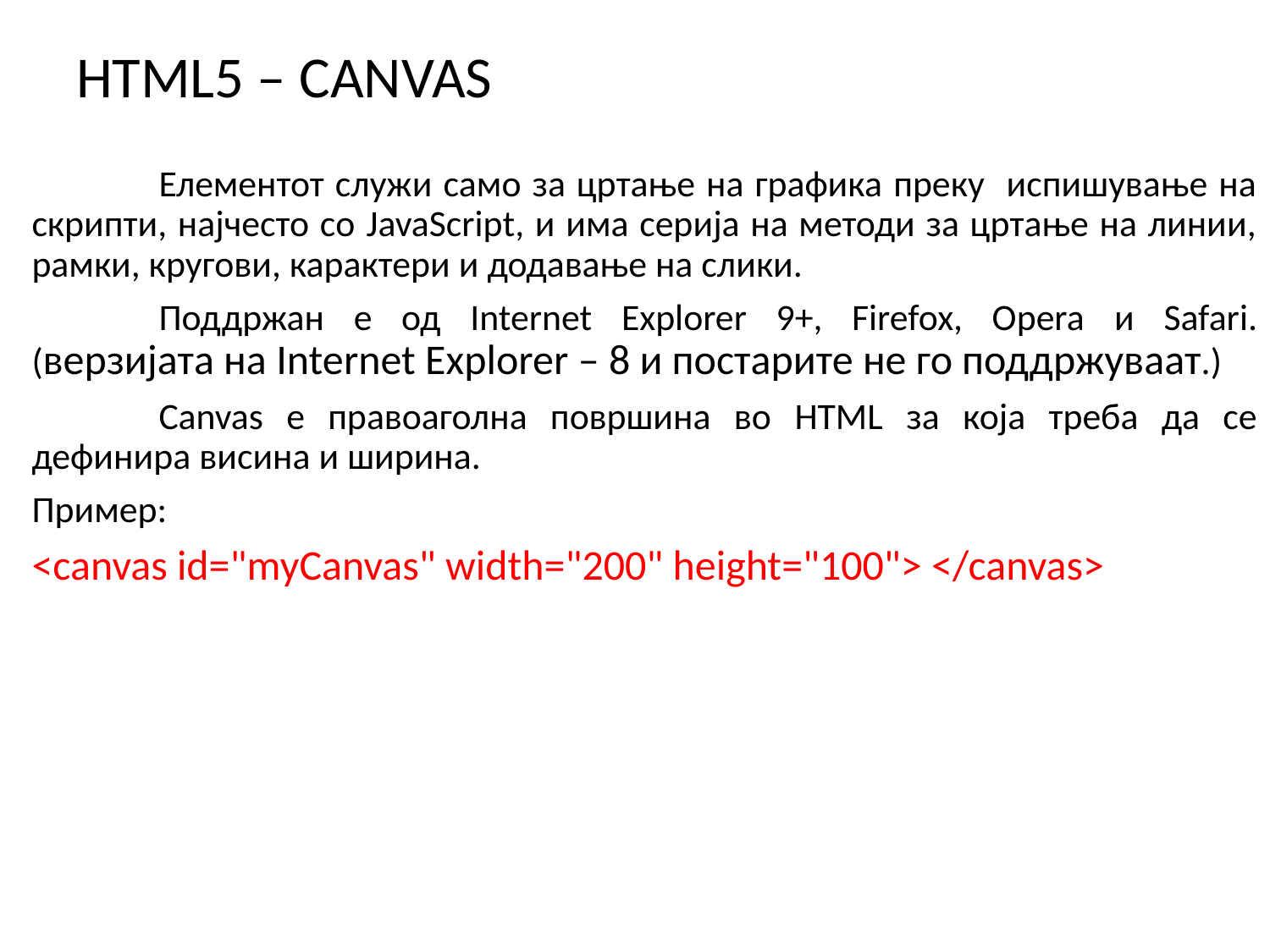

# HTML5 – CANVAS
	Елементот служи само за цртање на графика преку  испишување на скрипти, најчесто со JavaScript, и има серија на методи за цртање на линии, рамки, кругови, карактери и додавање на слики.
	Поддржан е од Internet Explorer 9+, Firefox, Opera и Safari. (верзијата на Internet Explorer – 8 и постарите не го поддржуваат.)
	Canvas e правоаголна површина во HTML за која треба да се дефинира висина и ширина.
Пример:
<canvas id="myCanvas" width="200" height="100"> </canvas>